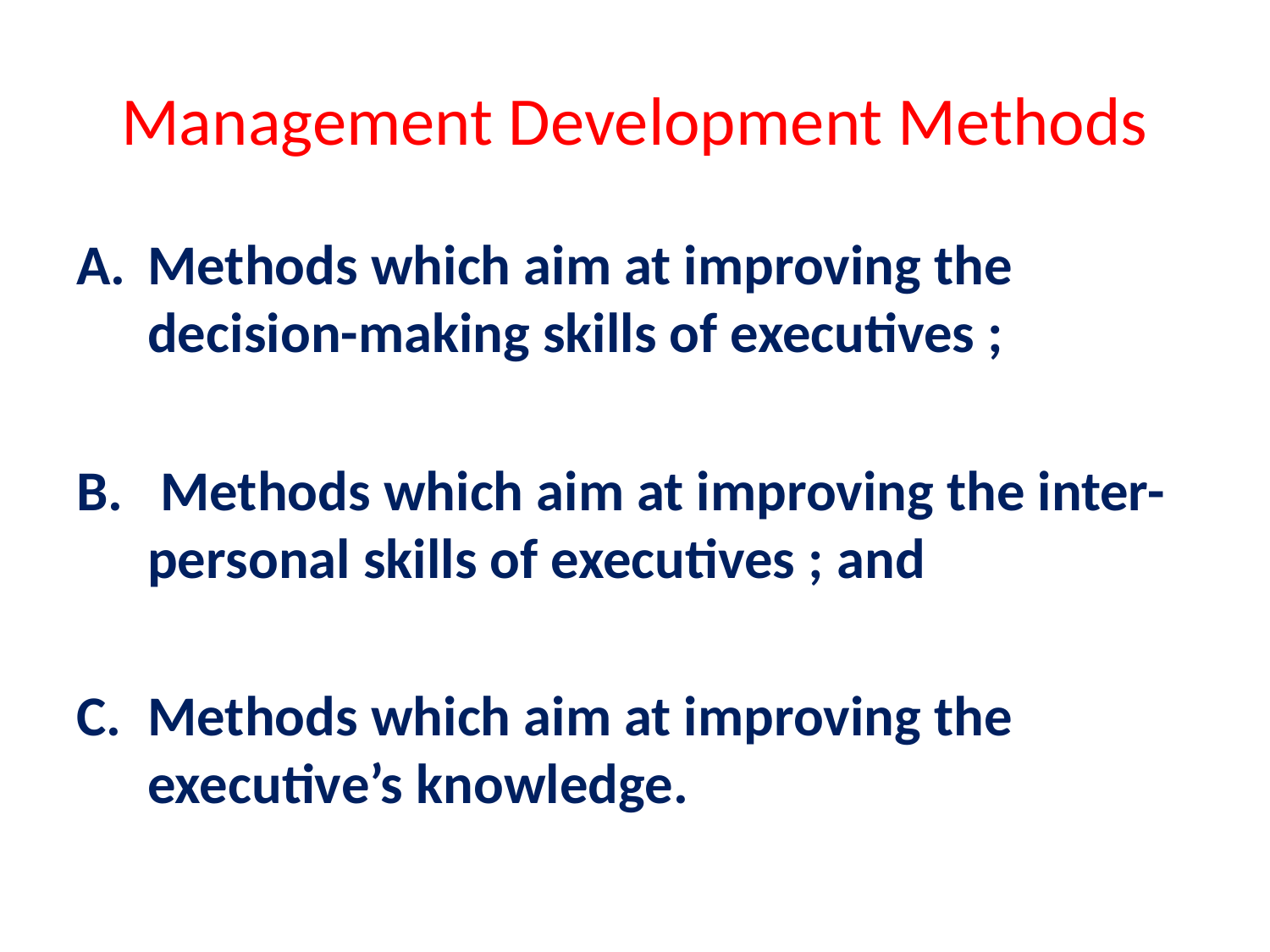

# Management Development Methods
Methods which aim at improving the decision-making skills of executives ;

 Methods which aim at improving the inter-personal skills of executives ; and

Methods which aim at improving the executive’s knowledge.